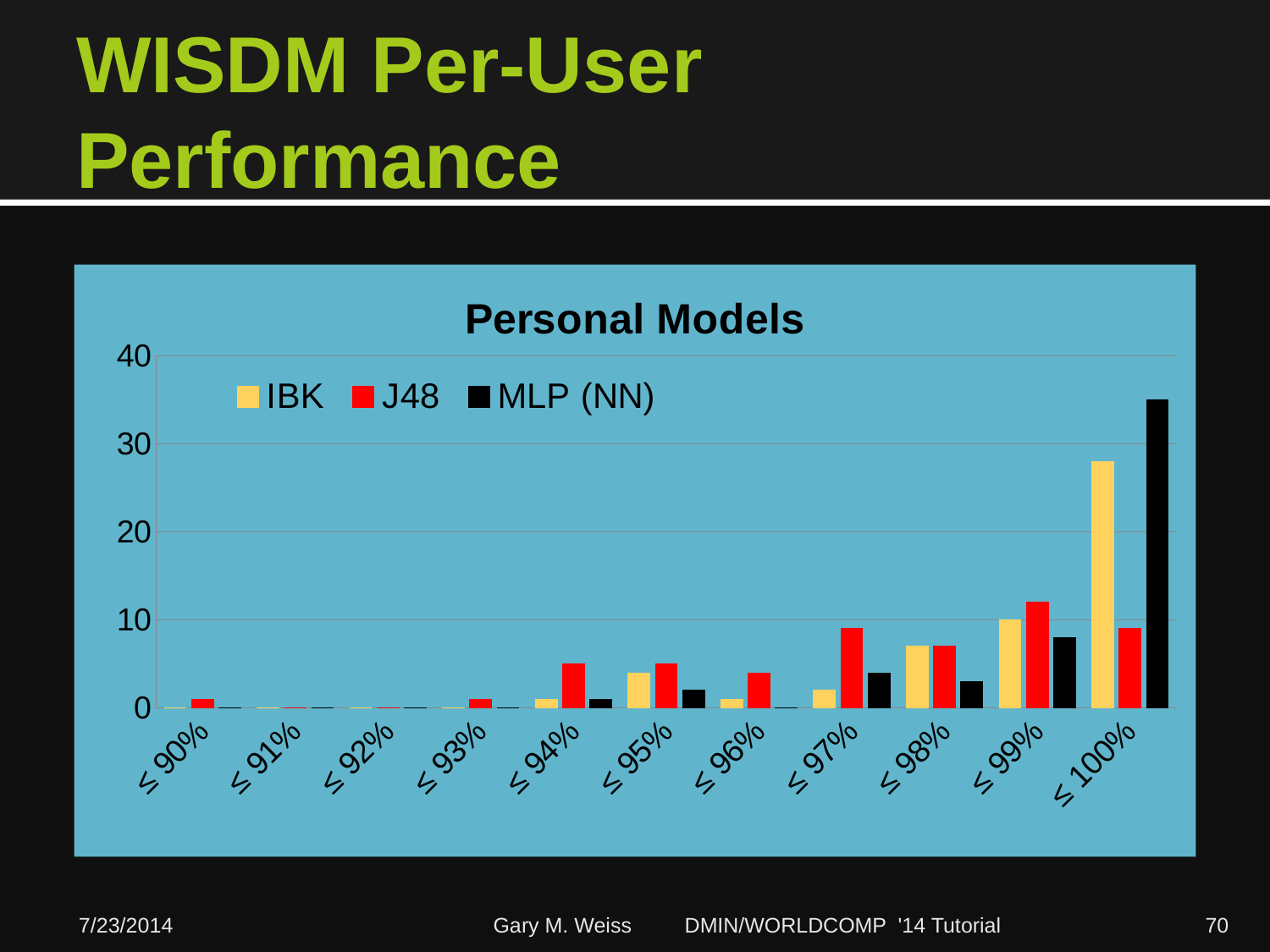

# WISDM Per-User Performance

### Chart: Personal Models

| Category | IBK | J48 | MLP (NN) |
|---|---|---|---|
| ≤ 90% | 0.0 | 1.0 | 0.0 |
| ≤ 91% | 0.0 | 0.0 | 0.0 |
| ≤ 92% | 0.0 | 0.0 | 0.0 |
| ≤ 93% | 0.0 | 1.0 | 0.0 |
| ≤ 94% | 1.0 | 5.0 | 1.0 |
| ≤ 95% | 4.0 | 5.0 | 2.0 |
| ≤ 96% | 1.0 | 4.0 | 0.0 |
| ≤ 97% | 2.0 | 9.0 | 4.0 |
| ≤ 98% | 7.0 | 7.0 | 3.0 |
| ≤ 99% | 10.0 | 12.0 | 8.0 |
| ≤ 100% | 28.0 | 9.0 | 35.0 |
7/23/2014
Gary M. Weiss         DMIN/WORLDCOMP  '14 Tutorial
70